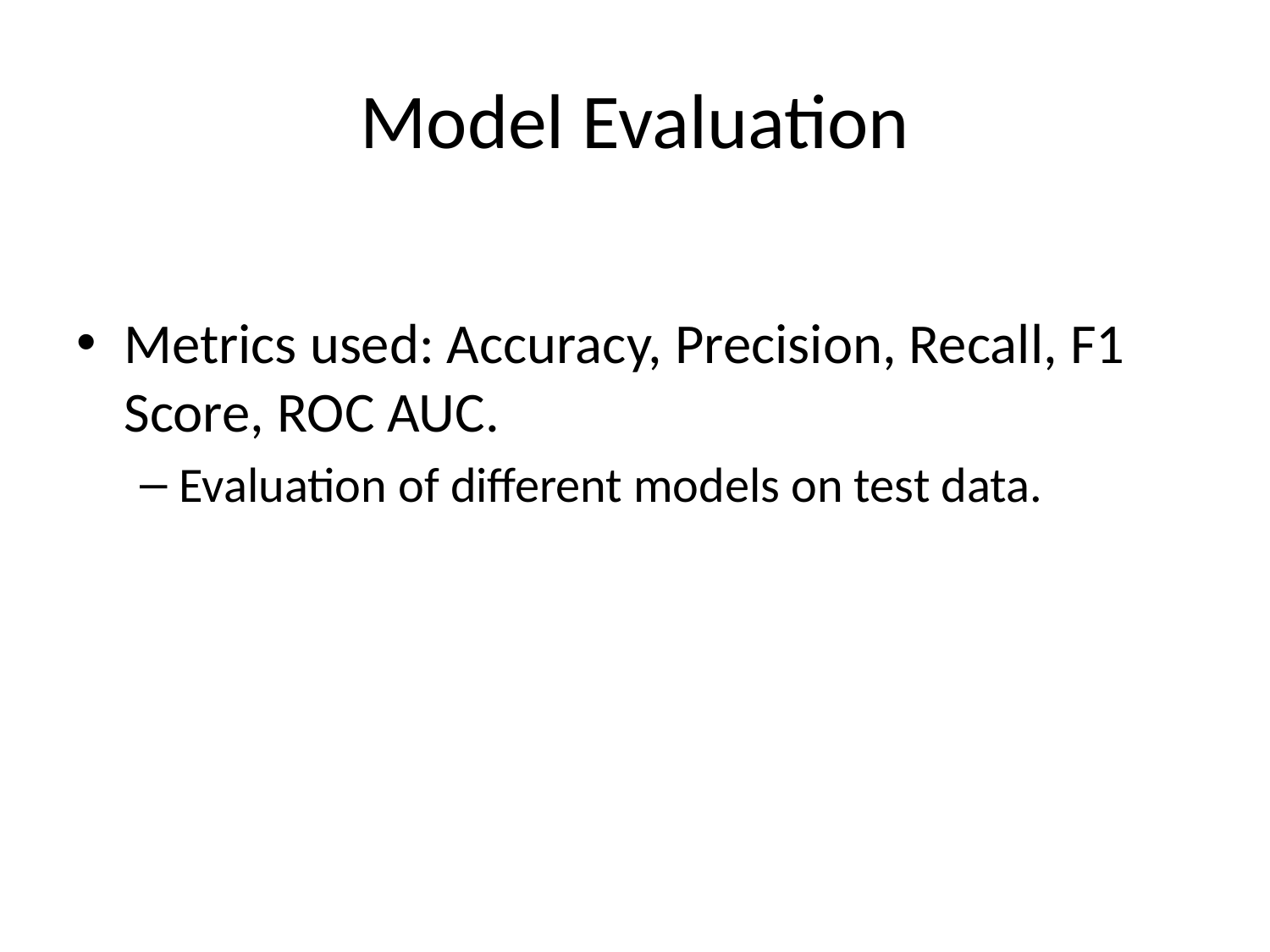

# Model Evaluation

Metrics used: Accuracy, Precision, Recall, F1 Score, ROC AUC.
Evaluation of different models on test data.